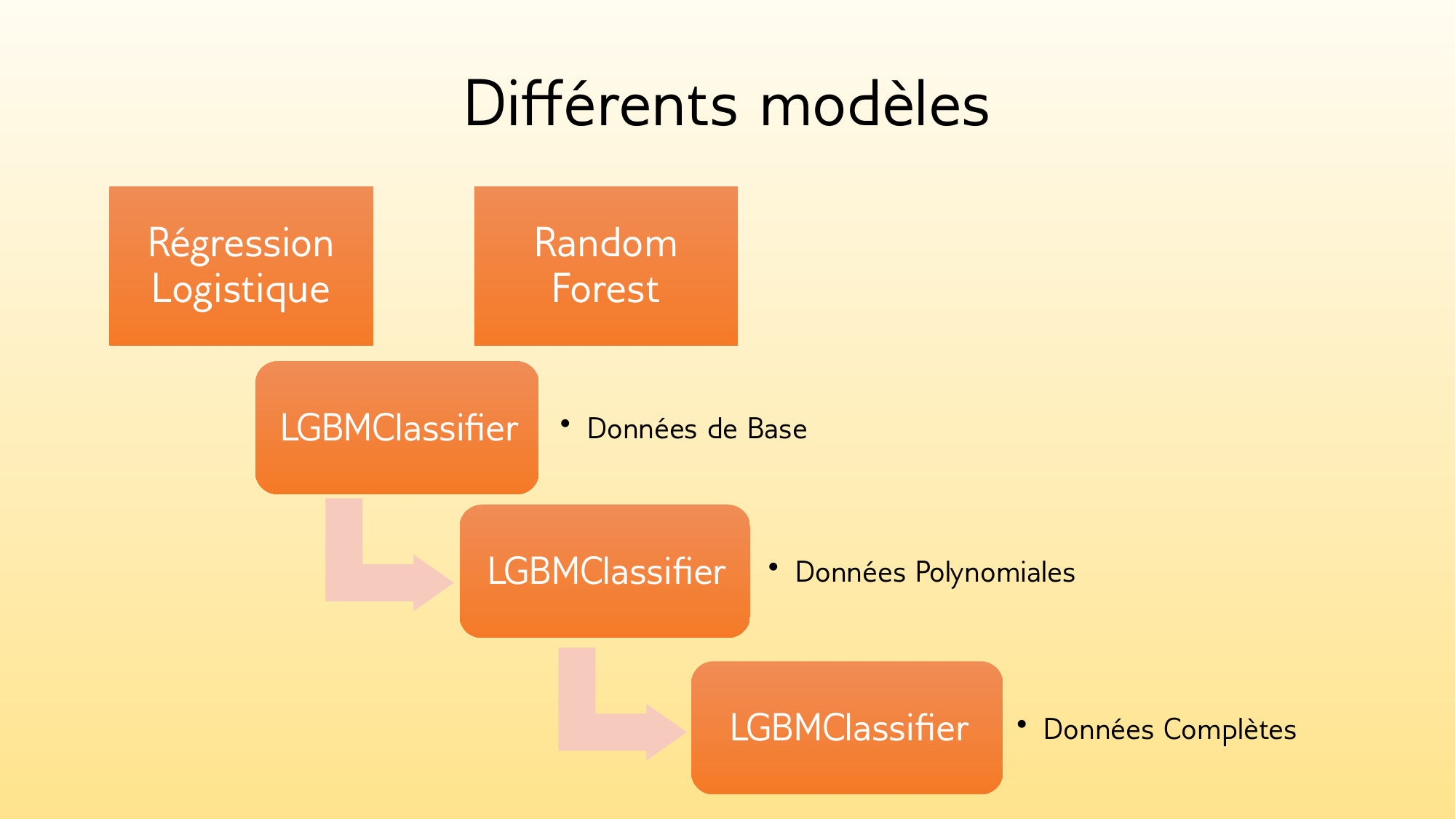

# Différents modèles
Régression Logistique
Random Forest
LGBMClassifier
Données de Base
LGBMClassifier
Données Polynomiales
LGBMClassifier
Données Complètes